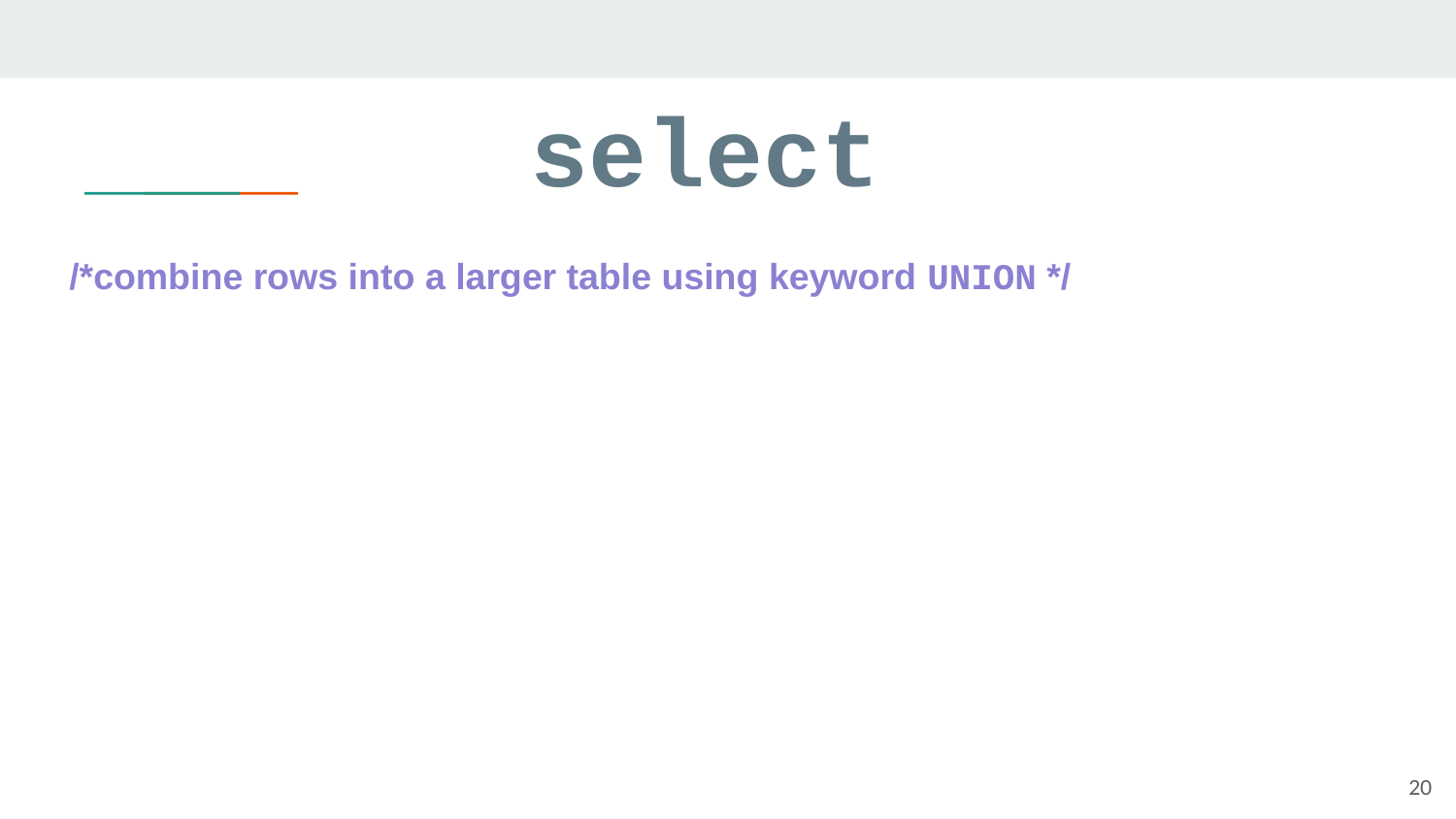

# select
/*combine rows into a larger table using keyword UNION */

20